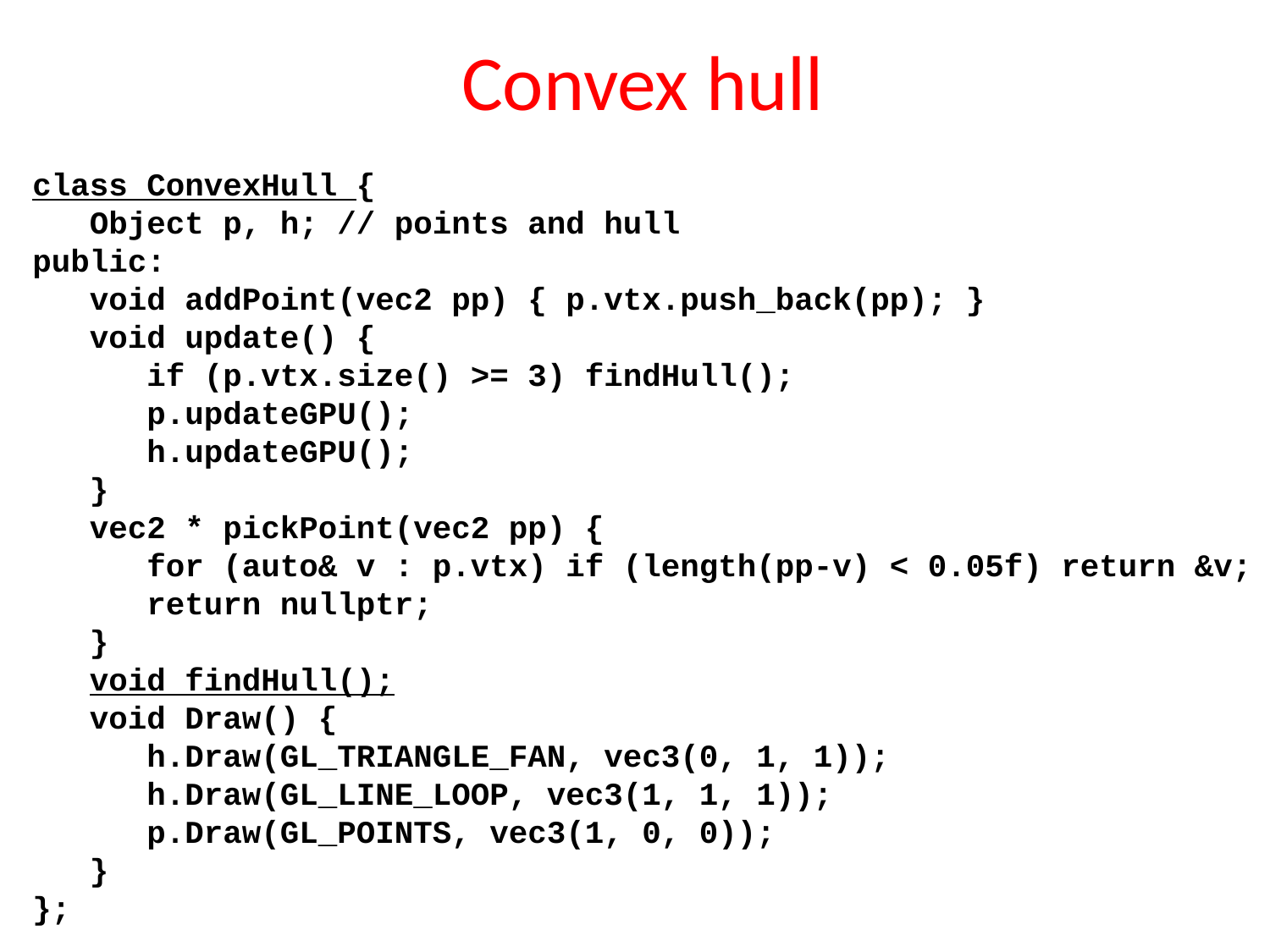

# Convex hull
class ConvexHull {
   Object p, h; // points and hull
public:
   void addPoint(vec2 pp) { p.vtx.push_back(pp); }
   void update() {
      if (p.vtx.size() >= 3) findHull();
      p.updateGPU();
      h.updateGPU();
   }
   vec2 * pickPoint(vec2 pp) {
      for (auto& v : p.vtx) if (length(pp-v) < 0.05f) return &v;
      return nullptr;
   }
   void findHull();
   void Draw() {
      h.Draw(GL_TRIANGLE_FAN, vec3(0, 1, 1));
      h.Draw(GL_LINE_LOOP, vec3(1, 1, 1));
      p.Draw(GL_POINTS, vec3(1, 0, 0));
   }
};